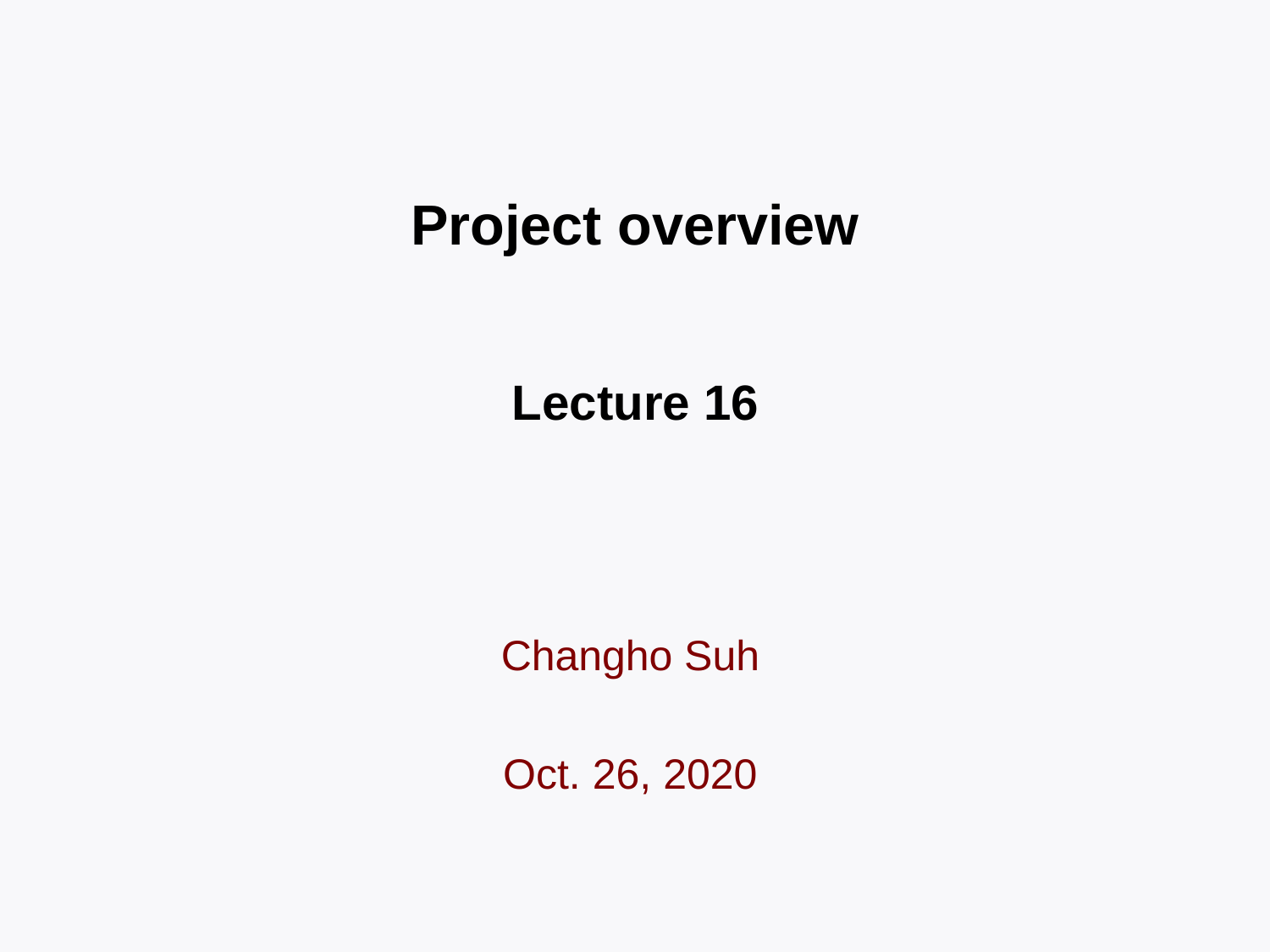

Project overview
Lecture 16
Changho Suh

Oct. 26, 2020

TexPoint fonts used in EMF.
Read the TexPoint manual before you delete this box.: AAAAAAAAAAAAAAAAAAAA